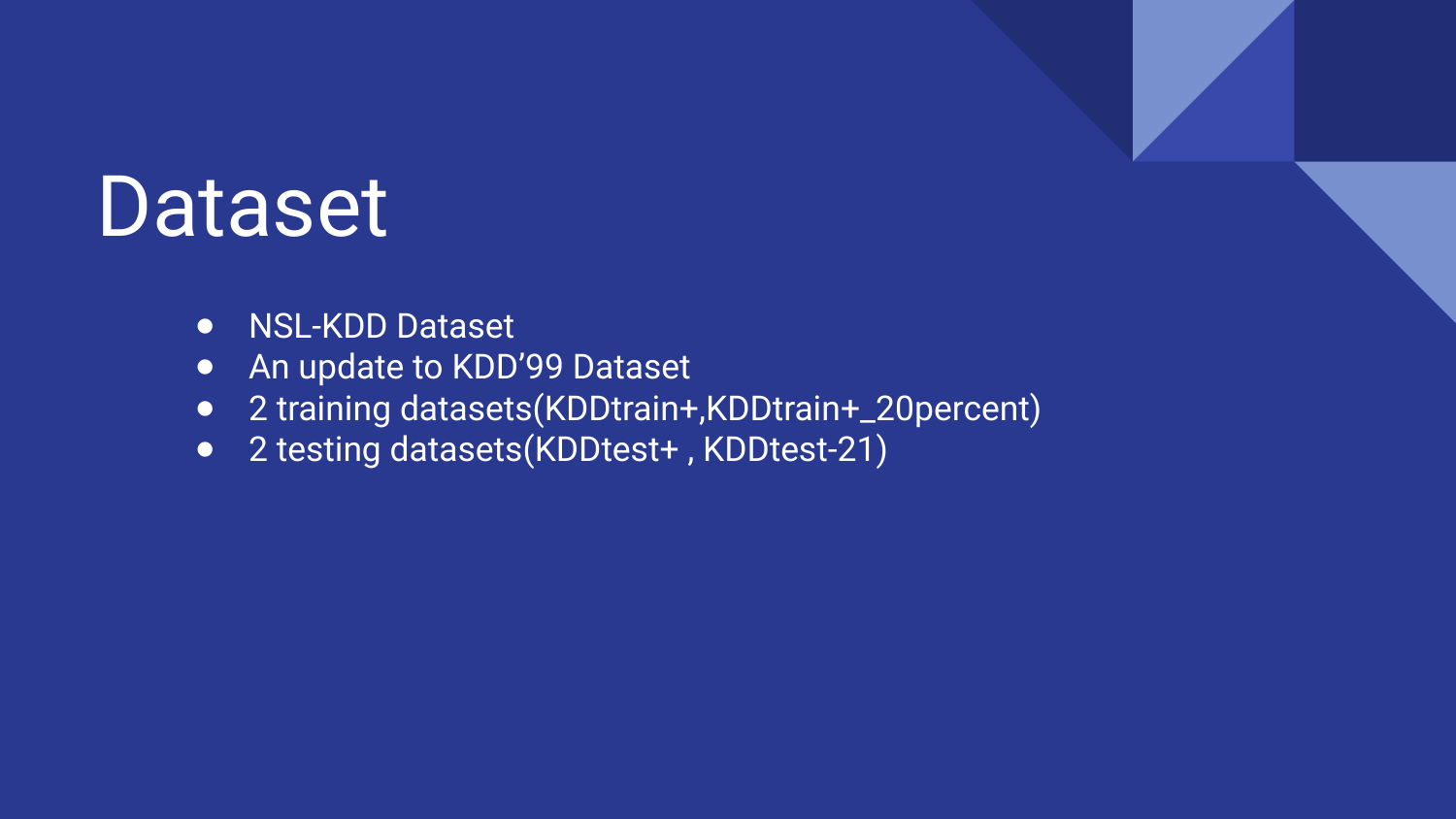

# Dataset
NSL-KDD Dataset
An update to KDD’99 Dataset
2 training datasets(KDDtrain+,KDDtrain+_20percent)
2 testing datasets(KDDtest+ , KDDtest-21)